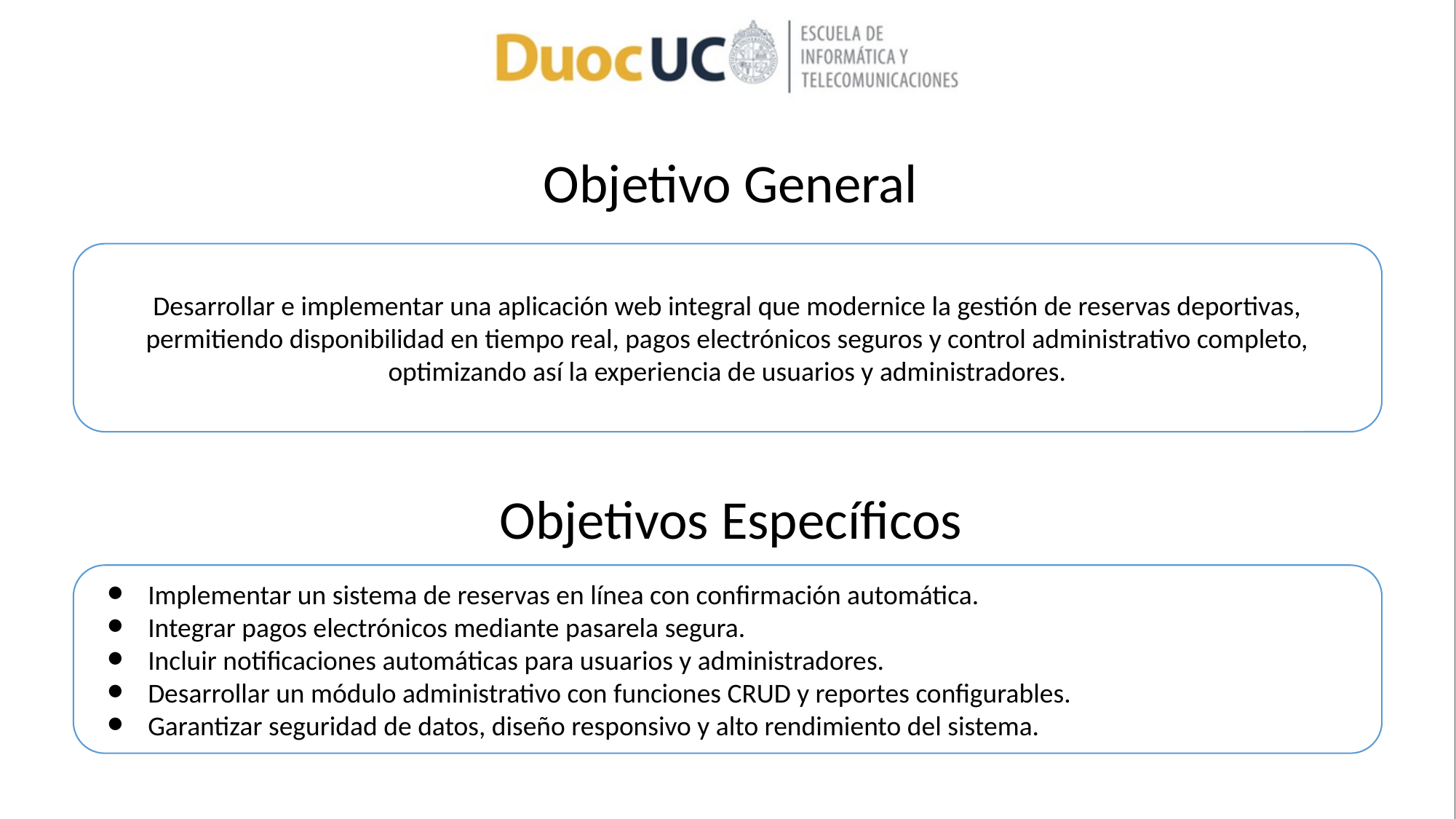

Objetivo General
Desarrollar e implementar una aplicación web integral que modernice la gestión de reservas deportivas, permitiendo disponibilidad en tiempo real, pagos electrónicos seguros y control administrativo completo, optimizando así la experiencia de usuarios y administradores.
Objetivos Específicos
Implementar un sistema de reservas en línea con confirmación automática.
Integrar pagos electrónicos mediante pasarela segura.
Incluir notificaciones automáticas para usuarios y administradores.
Desarrollar un módulo administrativo con funciones CRUD y reportes configurables.
Garantizar seguridad de datos, diseño responsivo y alto rendimiento del sistema.